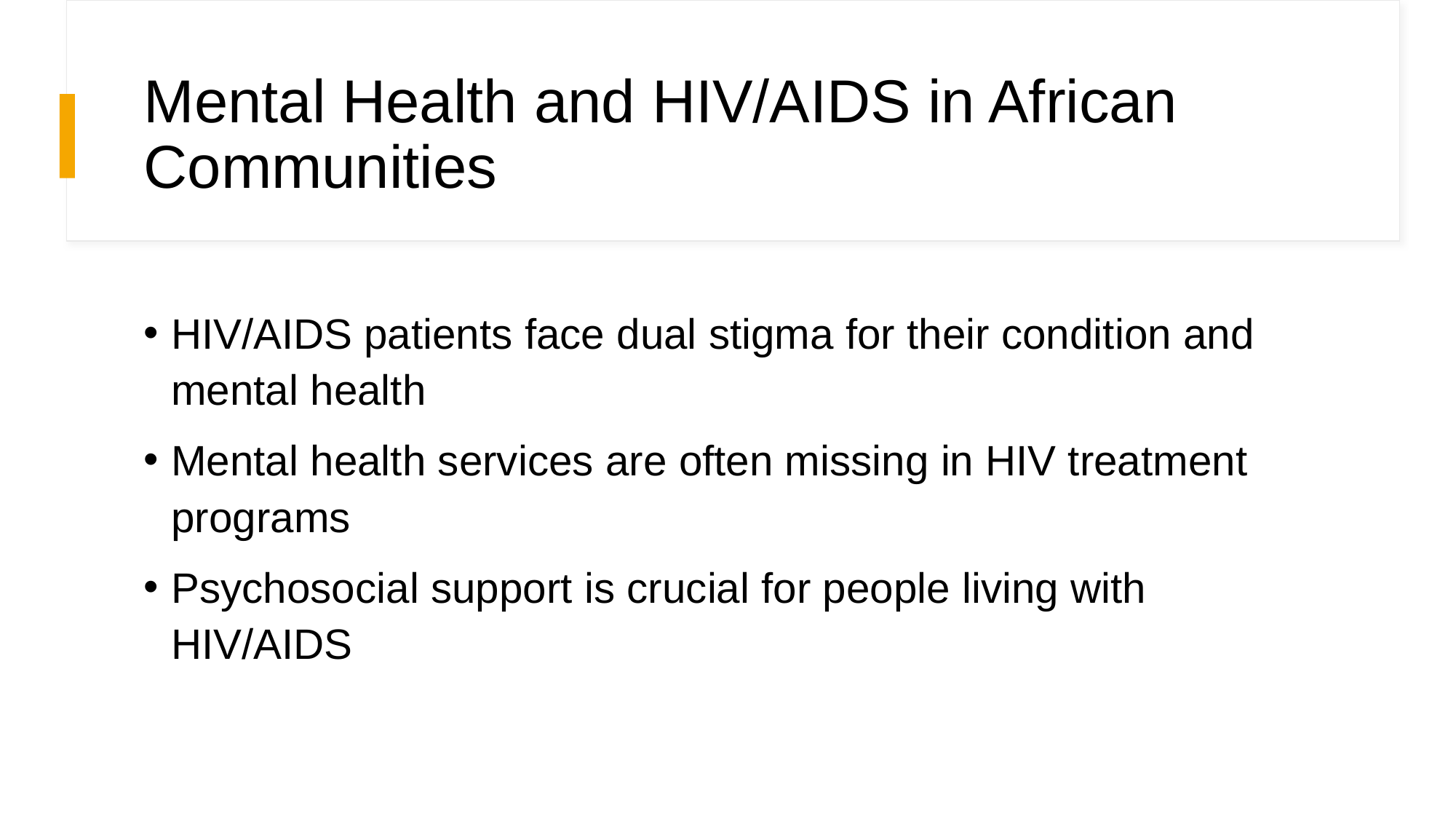

# Mental Health and HIV/AIDS in African Communities
HIV/AIDS patients face dual stigma for their condition and mental health
Mental health services are often missing in HIV treatment programs
Psychosocial support is crucial for people living with HIV/AIDS